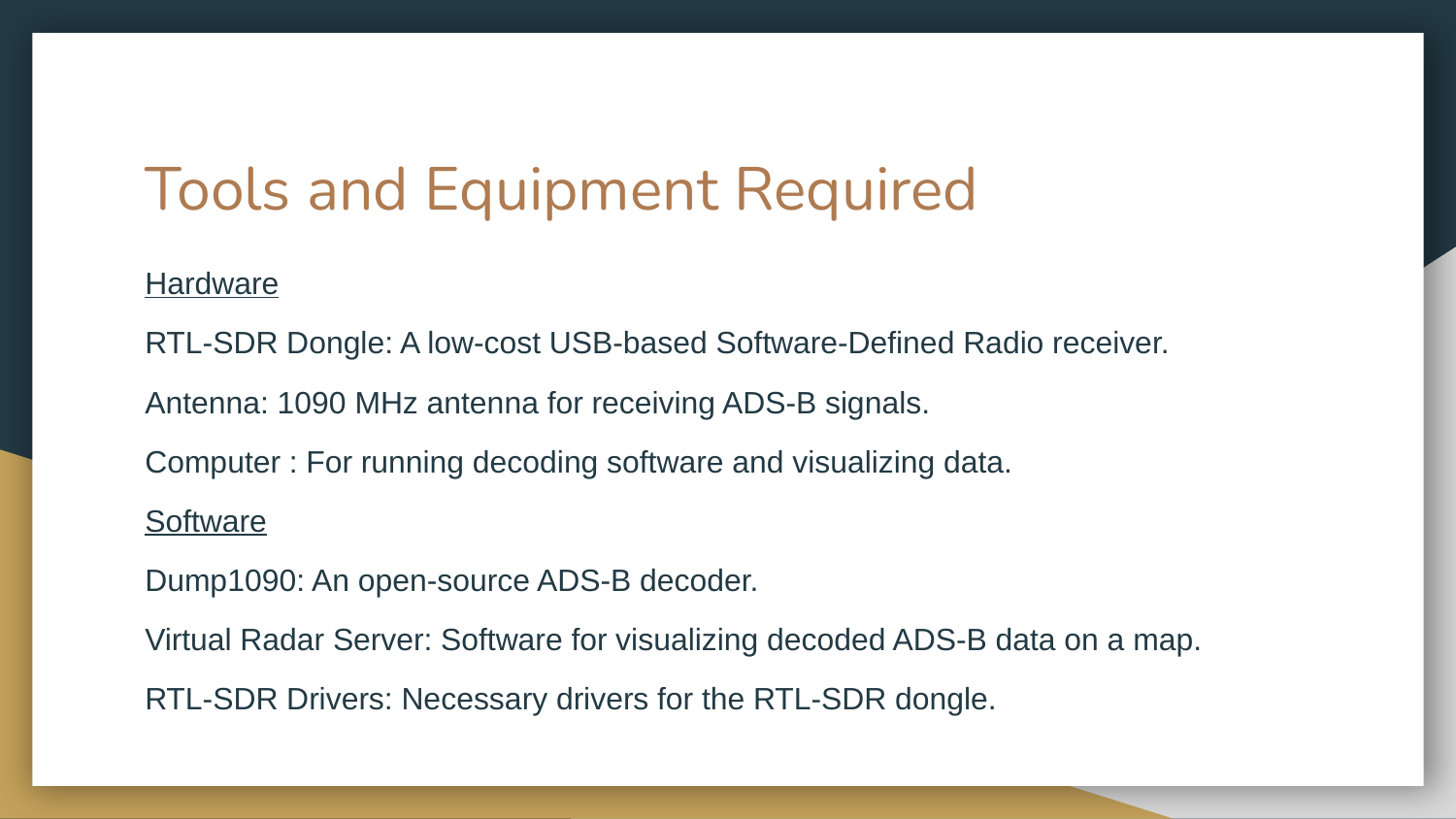

# Tools and Equipment Required
Hardware
RTL-SDR Dongle: A low-cost USB-based Software-Defined Radio receiver.
Antenna: 1090 MHz antenna for receiving ADS-B signals.
Computer : For running decoding software and visualizing data.
Software
Dump1090: An open-source ADS-B decoder.
Virtual Radar Server: Software for visualizing decoded ADS-B data on a map.
RTL-SDR Drivers: Necessary drivers for the RTL-SDR dongle.